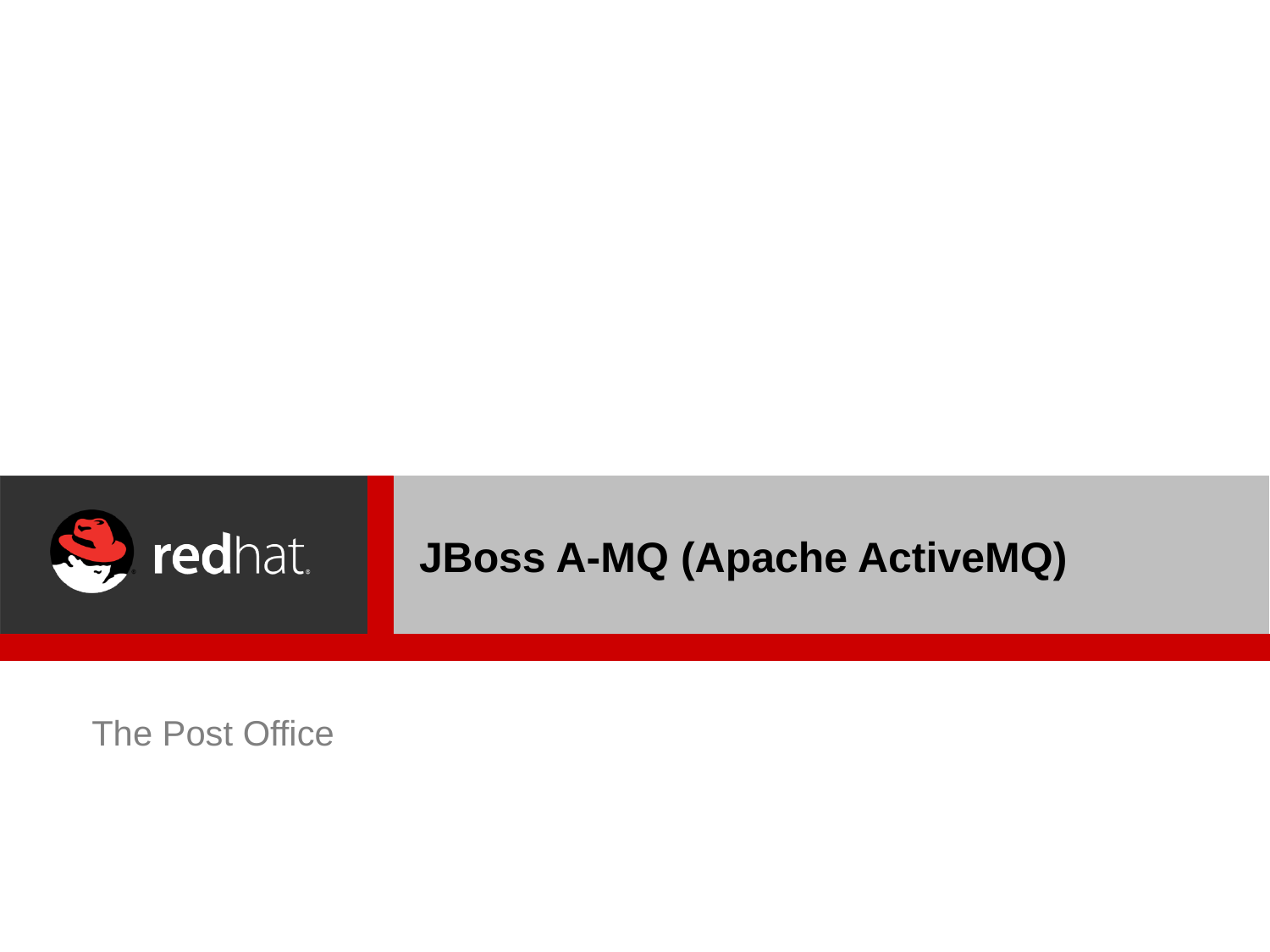

# JBoss A-MQ (Apache ActiveMQ)
The Post Office